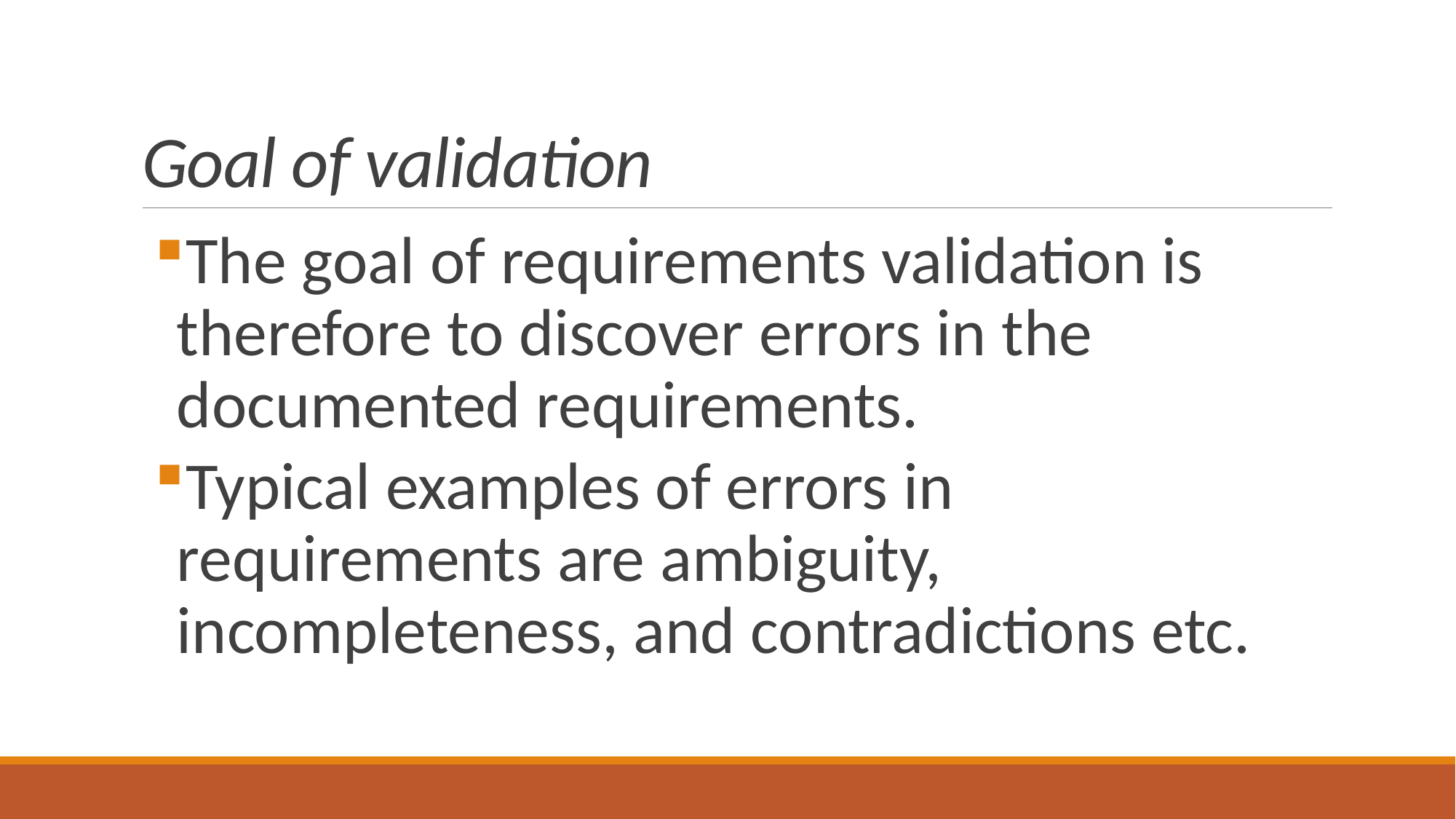

# Goal of validation
The goal of requirements validation is therefore to discover errors in the documented requirements.
Typical examples of errors in requirements are ambiguity, incompleteness, and contradictions etc.